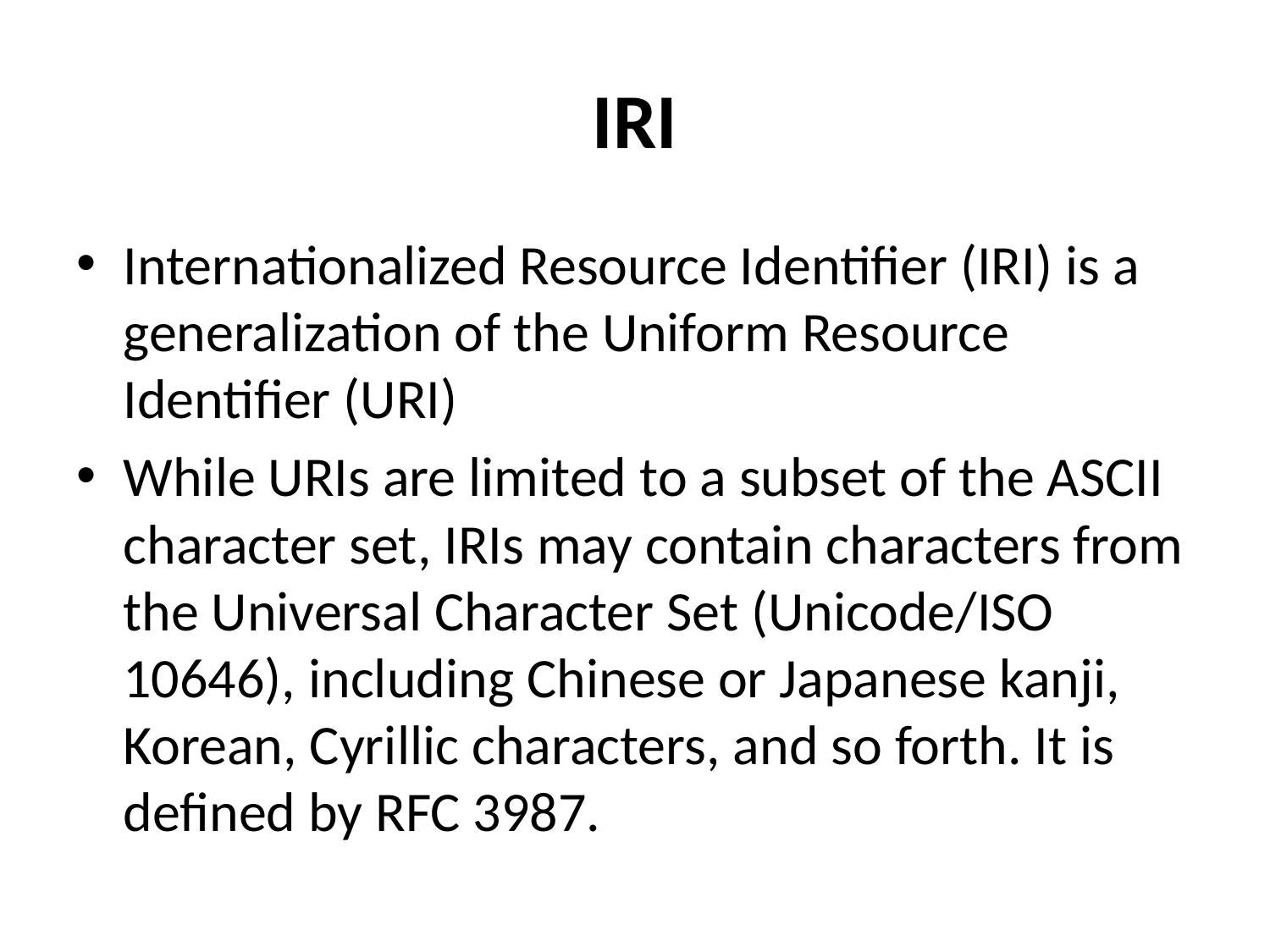

# IRI
Internationalized Resource Identifier (IRI) is a generalization of the Uniform Resource Identifier (URI)
While URIs are limited to a subset of the ASCII character set, IRIs may contain characters from the Universal Character Set (Unicode/ISO 10646), including Chinese or Japanese kanji, Korean, Cyrillic characters, and so forth. It is defined by RFC 3987.